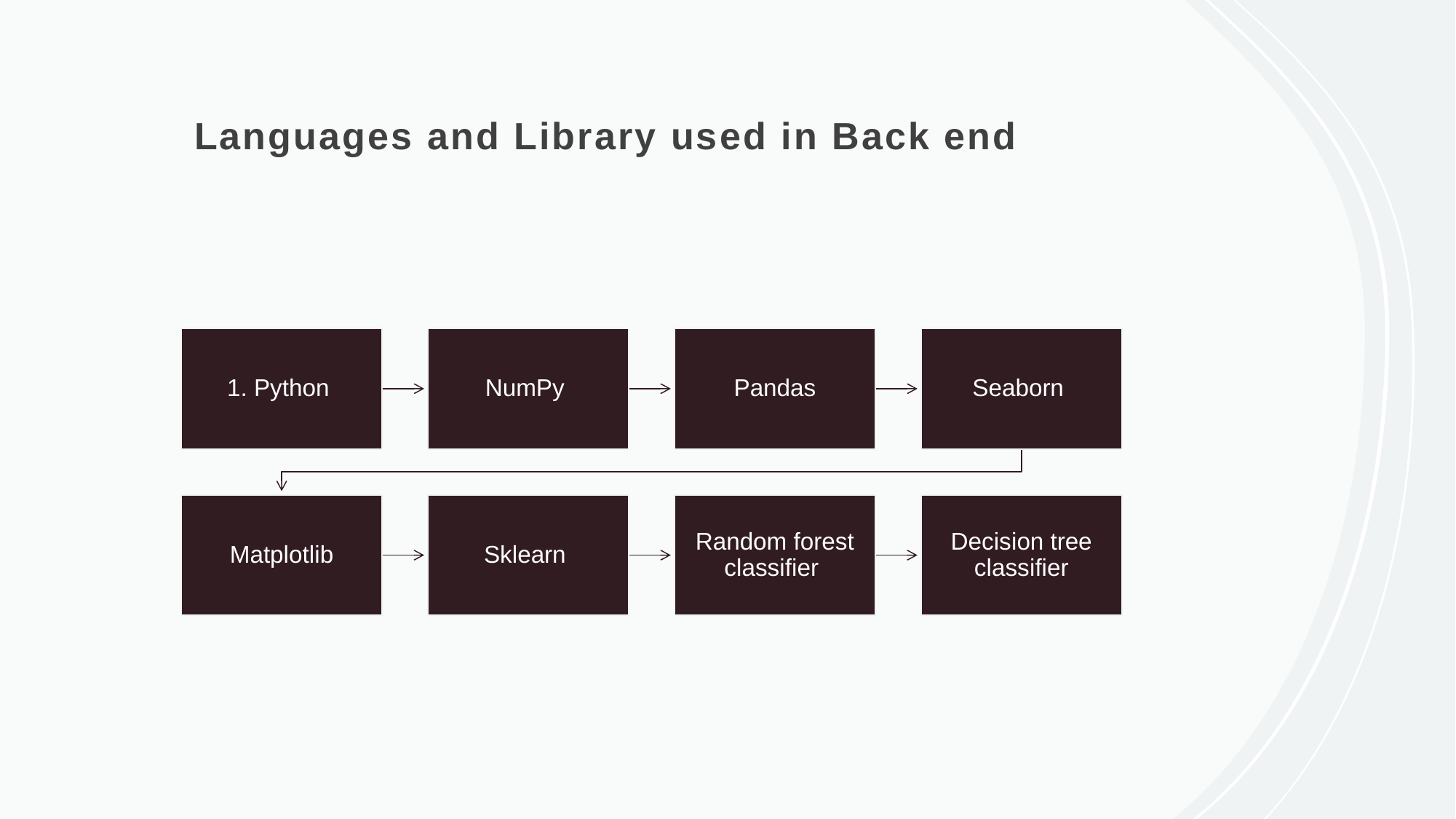

# Languages and Library used in Back end

1. Python

NumPy

Pandas

Seaborn

Matplotlib

Sklearn

Random forest classifier
Decision tree classifier